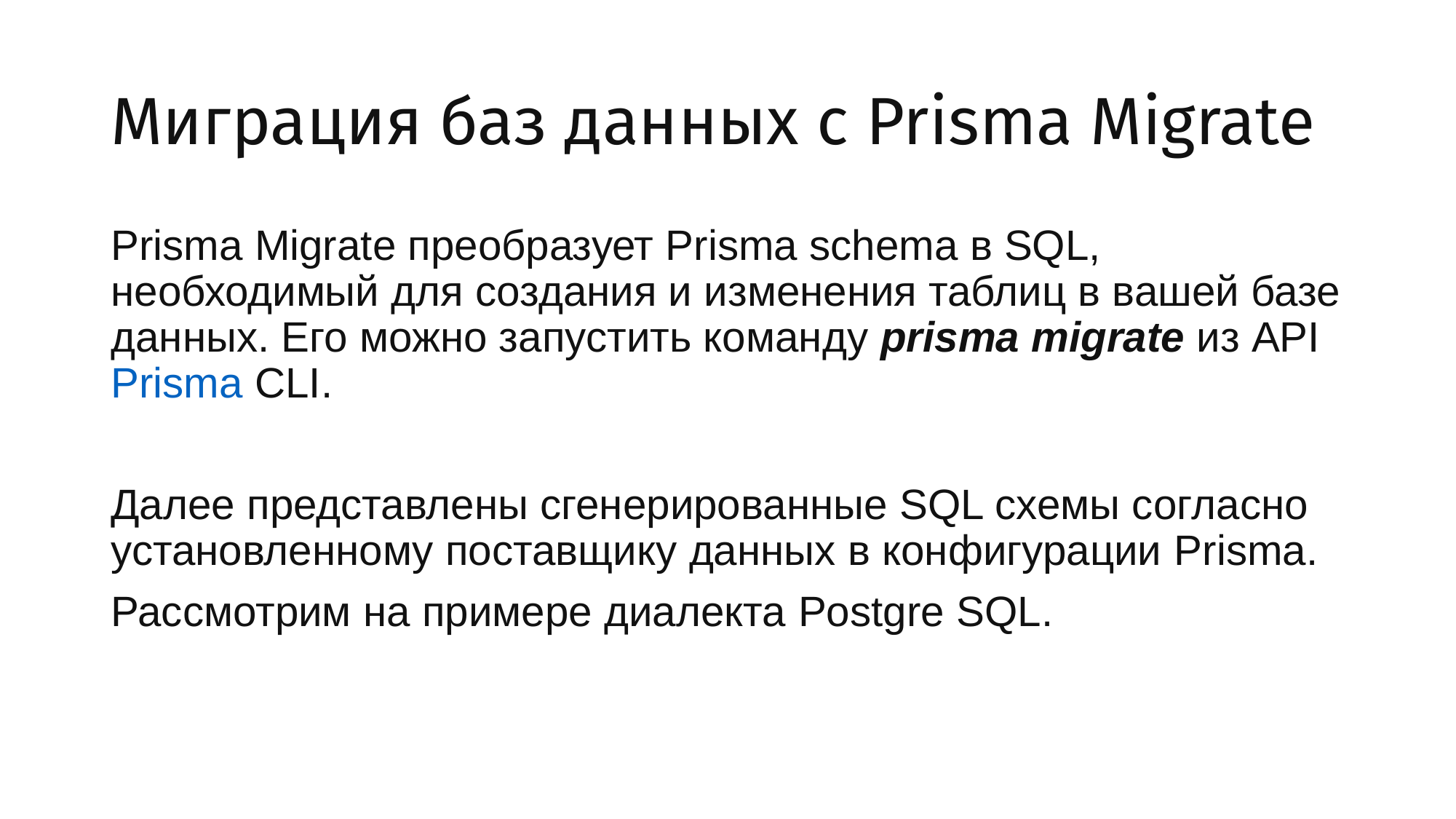

# Миграция баз данных с Prisma Migrate
Prisma Migrate преобразует Prisma schema в SQL, необходимый для создания и изменения таблиц в вашей базе данных. Его можно запустить команду prisma migrate из API Prisma CLI.

Далее представлены сгенерированные SQL схемы согласно установленному поставщику данных в конфигурации Prisma.
Рассмотрим на примере диалекта Postgre SQL.